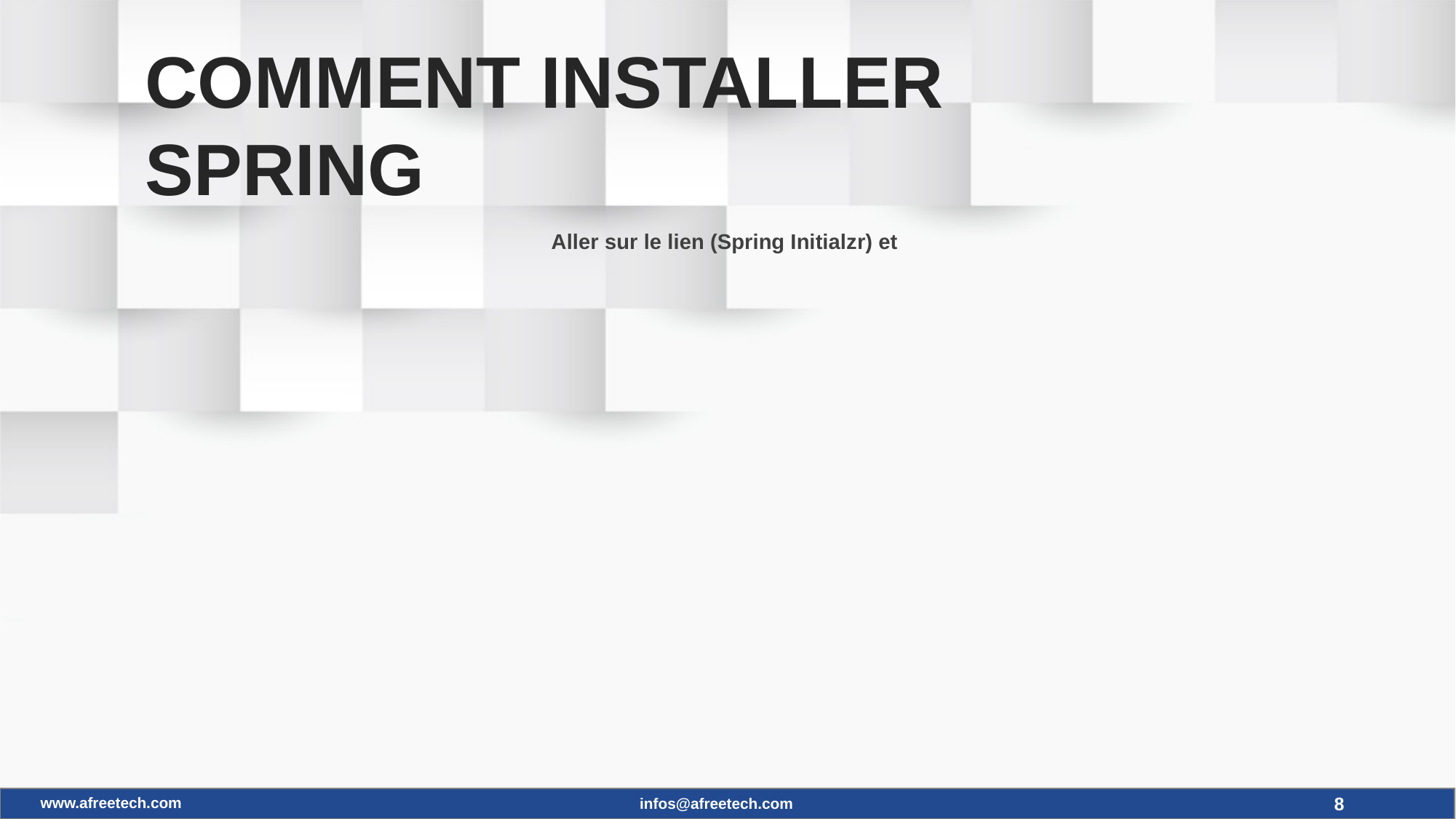

COMMENT INSTALLER SPRING
Aller sur le lien (Spring Initialzr) et

8